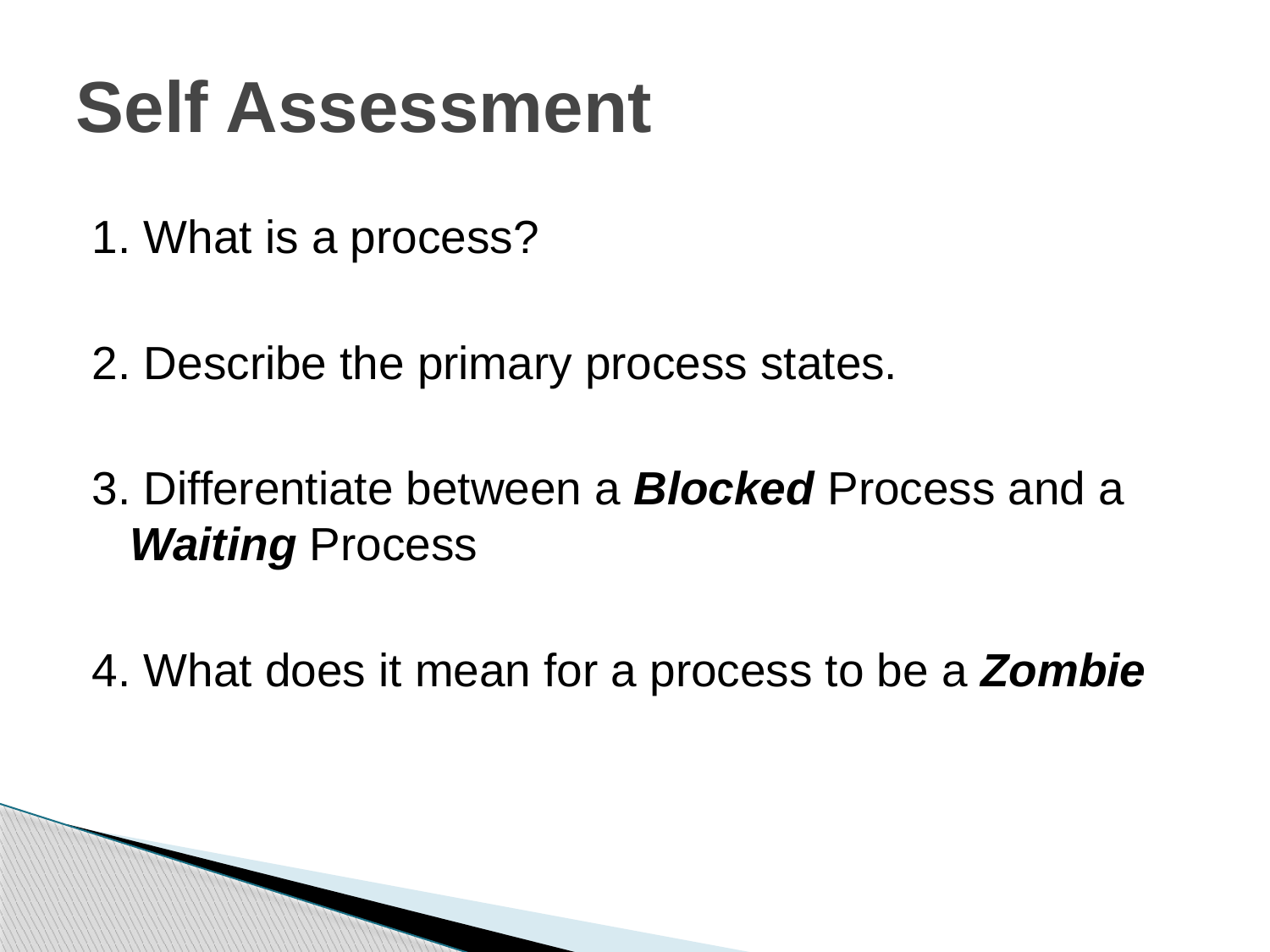

# Self Assessment
1. What is a process?

2. Describe the primary process states.

3. Differentiate between a Blocked Process and a Waiting Process

4. What does it mean for a process to be a Zombie